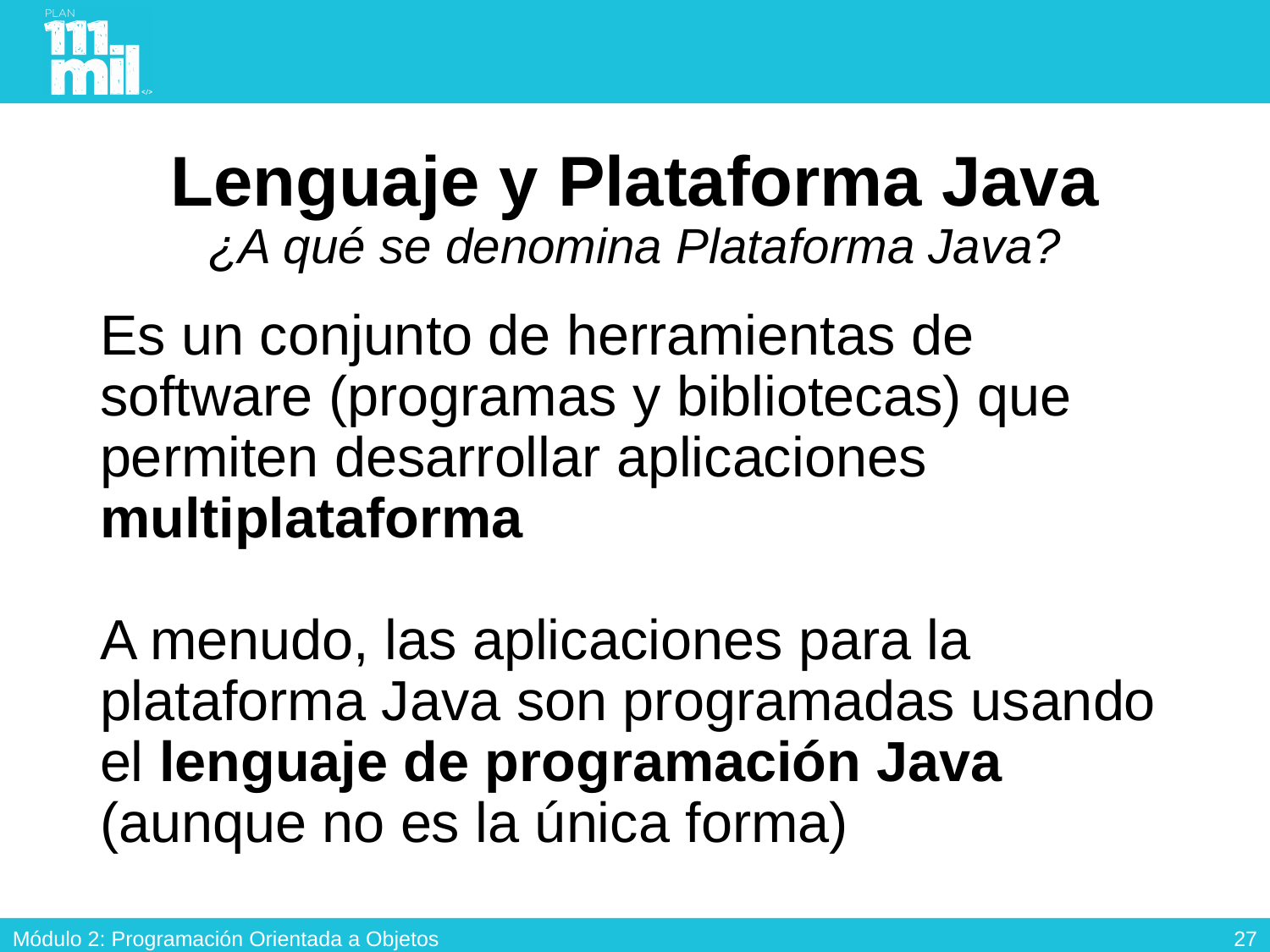

# Lenguaje y Plataforma Java ¿A qué se denomina Plataforma Java?
Es un conjunto de herramientas de software (programas y bibliotecas) que permiten desarrollar aplicaciones multiplataforma

A menudo, las aplicaciones para la plataforma Java son programadas usando el lenguaje de programación Java (aunque no es la única forma)
27
Módulo 2: Programación Orientada a Objetos